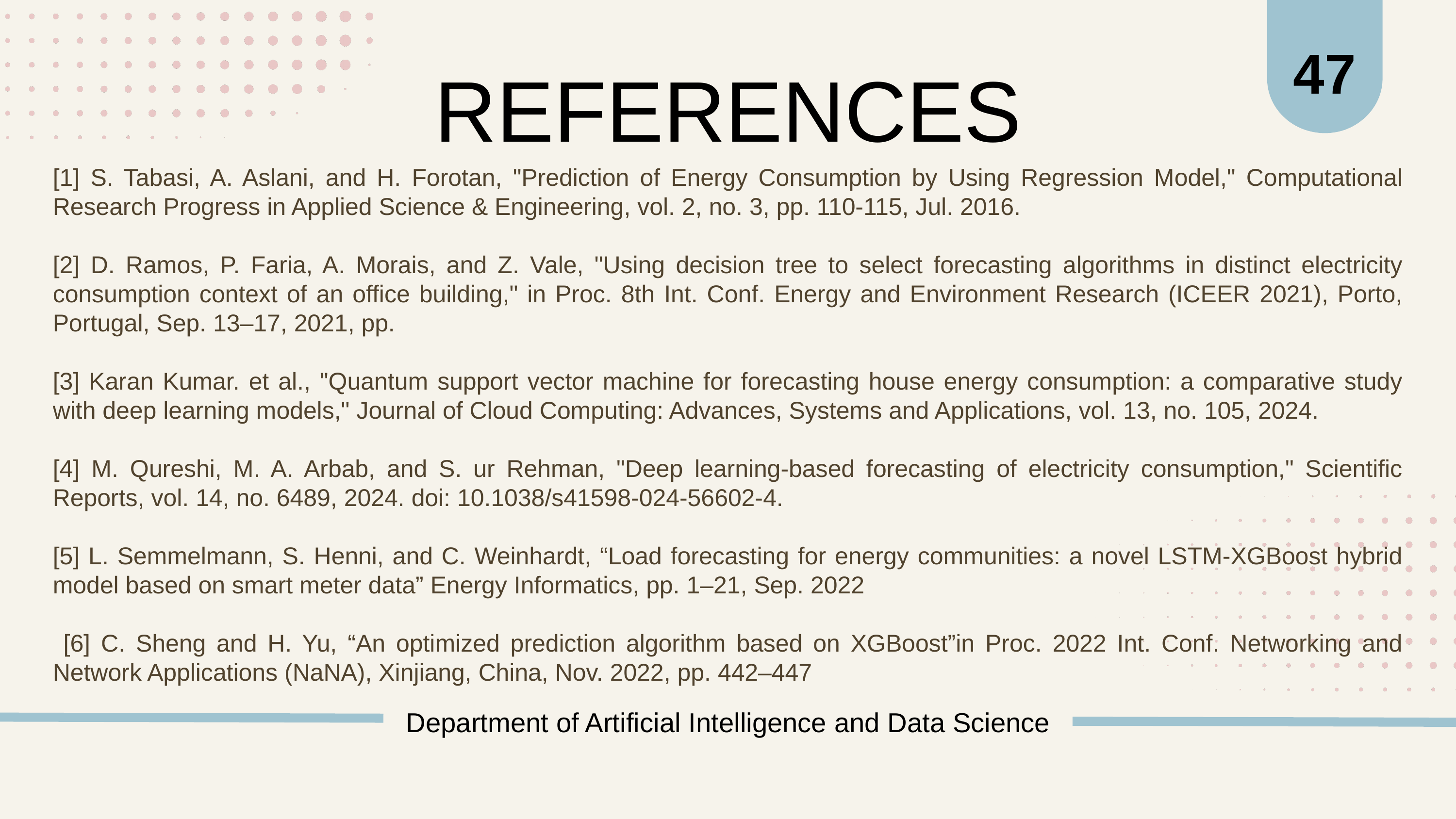

47

REFERENCES
[1] S. Tabasi, A. Aslani, and H. Forotan, "Prediction of Energy Consumption by Using Regression Model," Computational Research Progress in Applied Science & Engineering, vol. 2, no. 3, pp. 110-115, Jul. 2016.

[2] D. Ramos, P. Faria, A. Morais, and Z. Vale, "Using decision tree to select forecasting algorithms in distinct electricity consumption context of an office building," in Proc. 8th Int. Conf. Energy and Environment Research (ICEER 2021), Porto, Portugal, Sep. 13–17, 2021, pp.

[3] Karan Kumar. et al., "Quantum support vector machine for forecasting house energy consumption: a comparative study with deep learning models," Journal of Cloud Computing: Advances, Systems and Applications, vol. 13, no. 105, 2024.

[4] M. Qureshi, M. A. Arbab, and S. ur Rehman, "Deep learning-based forecasting of electricity consumption," Scientific Reports, vol. 14, no. 6489, 2024. doi: 10.1038/s41598-024-56602-4.

[5] L. Semmelmann, S. Henni, and C. Weinhardt, “Load forecasting for energy communities: a novel LSTM-XGBoost hybrid model based on smart meter data” Energy Informatics, pp. 1–21, Sep. 2022

 [6] C. Sheng and H. Yu, “An optimized prediction algorithm based on XGBoost”in Proc. 2022 Int. Conf. Networking and Network Applications (NaNA), Xinjiang, China, Nov. 2022, pp. 442–447

Department of Artificial Intelligence and Data Science